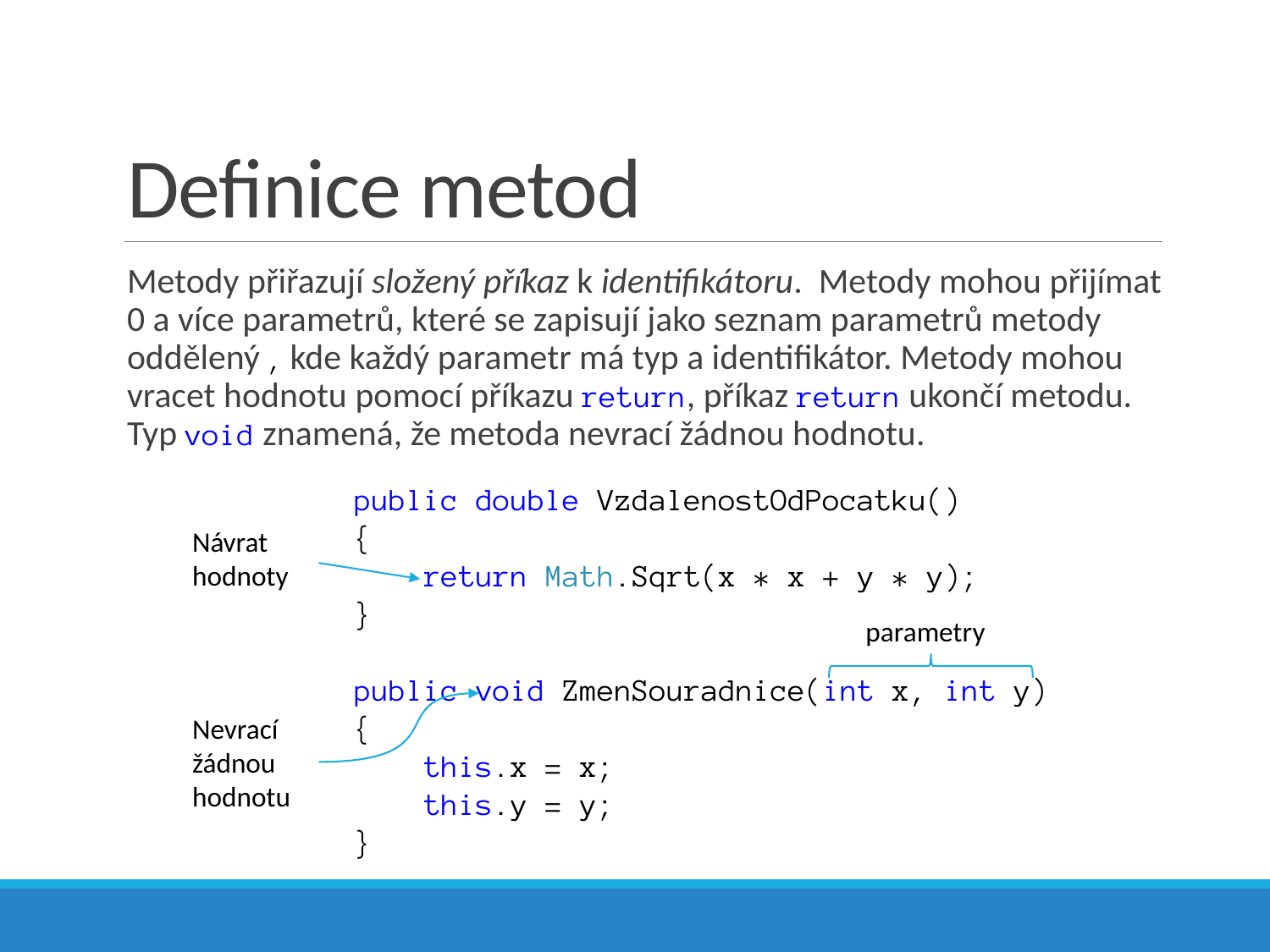

# Definice metod
Metody přiřazují složený příkaz k identifikátoru.  Metody mohou přijímat 0 a více parametrů, které se zapisují jako seznam parametrů metody oddělený , kde každý parametr má typ a identifikátor. Metody mohou vracet hodnotu pomocí příkazu return, příkaz return ukončí metodu. Typ void znamená, že metoda nevrací žádnou hodnotu.

public double VzdalenostOdPocatku()
{
    return Math.Sqrt(x * x + y * y);
}

public void ZmenSouradnice(int x, int y)
{
    this.x = x;
    this.y = y;
}
Návrat hodnoty

parametry
Nevrací žádnou hodnotu